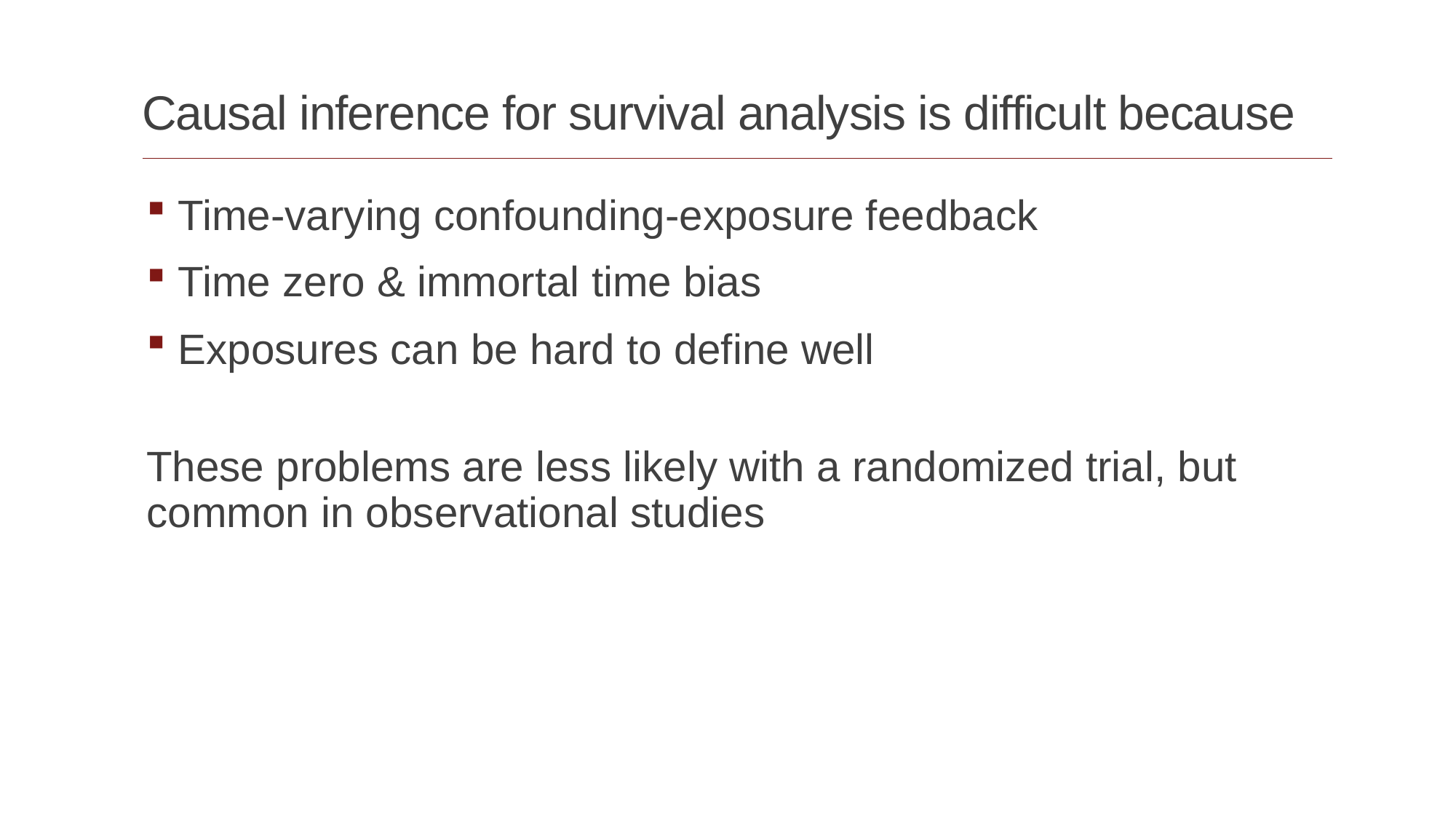

# Causal inference for survival analysis is difficult because
 Time-varying confounding-exposure feedback
 Time zero & immortal time bias
 Exposures can be hard to define well

These problems are less likely with a randomized trial, but common in observational studies